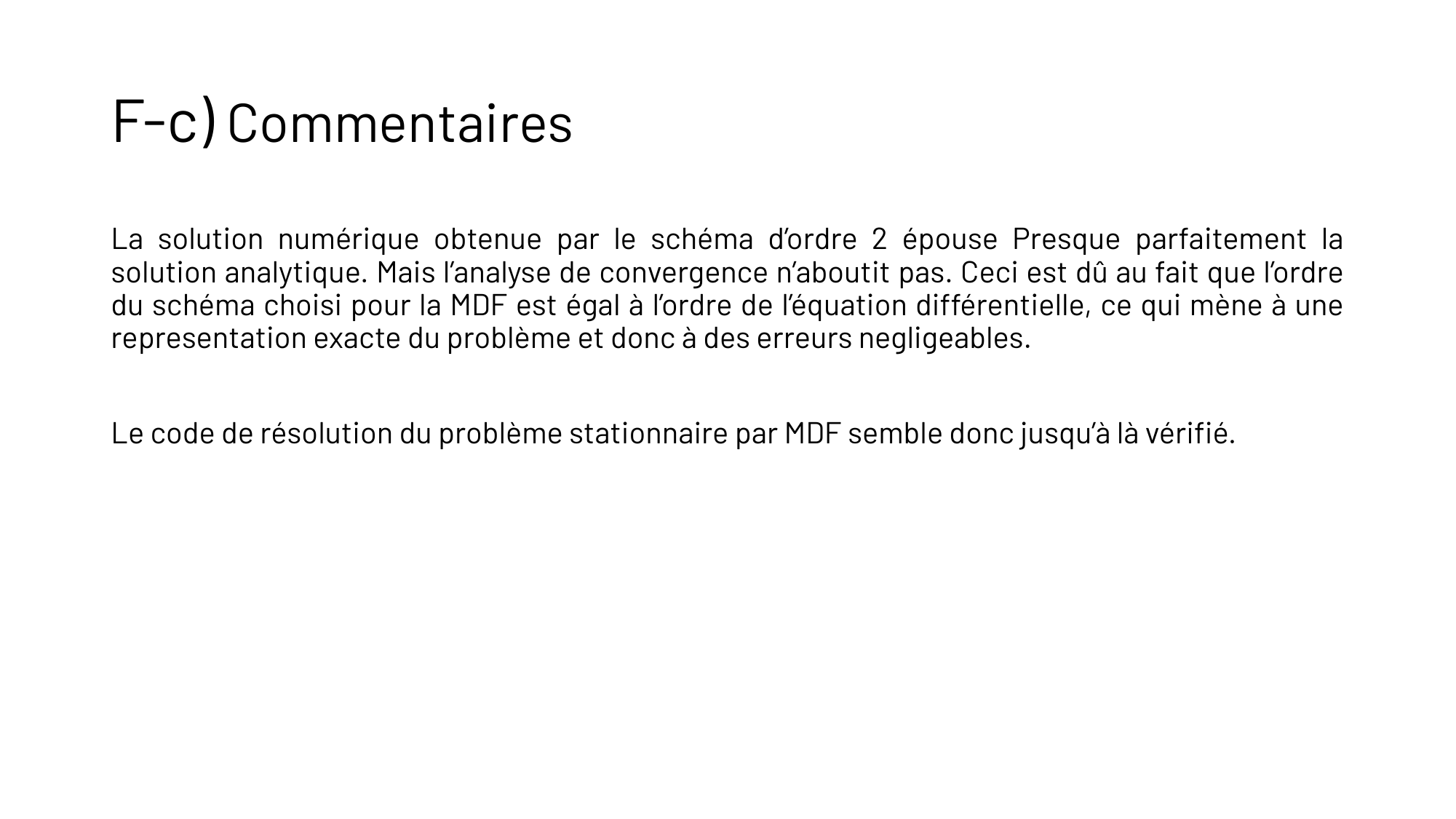

# F-c) Commentaires
La solution numérique obtenue par le schéma d’ordre 2 épouse Presque parfaitement la solution analytique. Mais l’analyse de convergence n’aboutit pas. Ceci est dû au fait que l’ordre du schéma choisi pour la MDF est égal à l’ordre de l’équation différentielle, ce qui mène à une representation exacte du problème et donc à des erreurs negligeables.

Le code de résolution du problème stationnaire par MDF semble donc jusqu’à là vérifié.